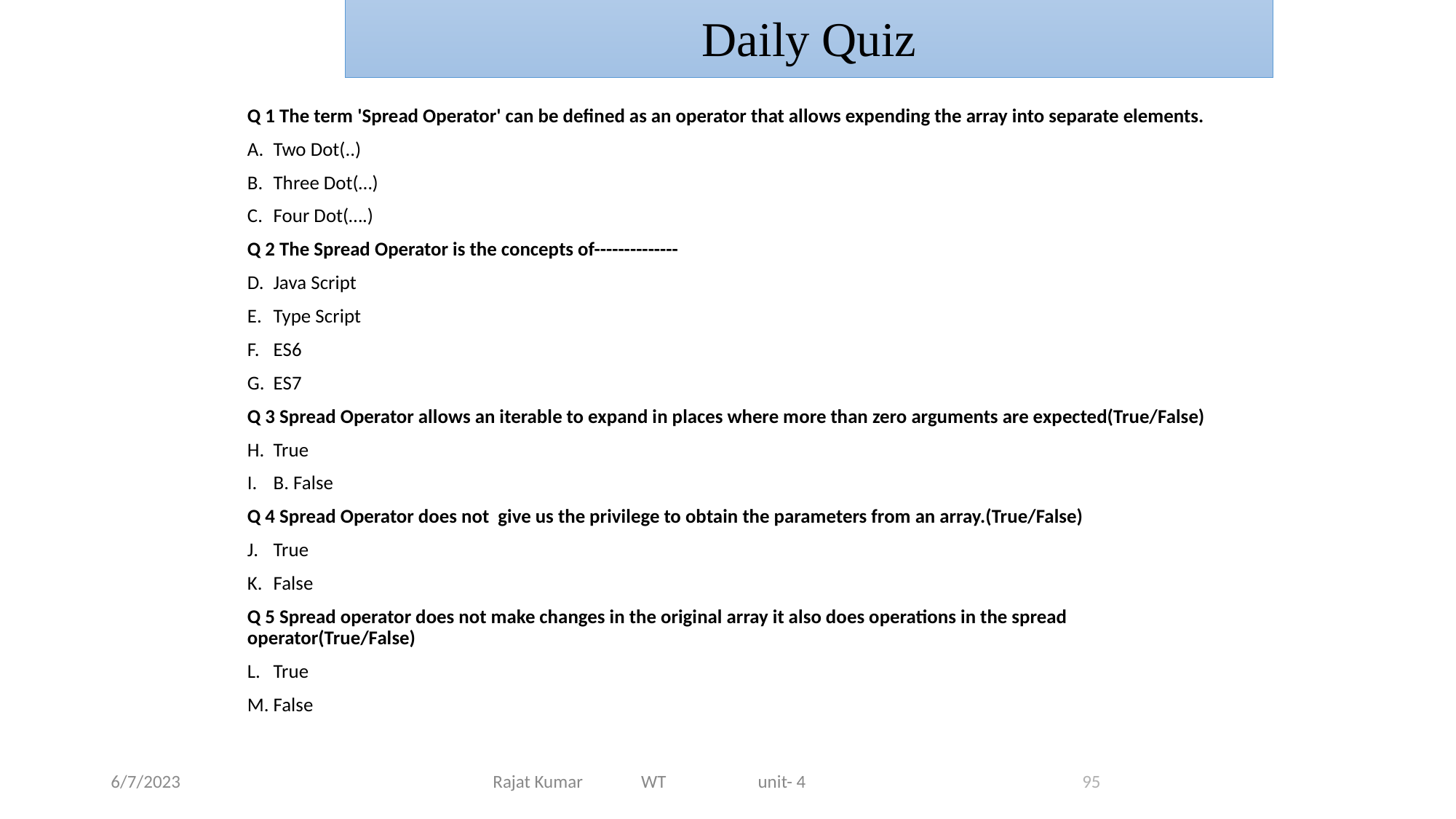

Daily Quiz
Q 1 The term 'Spread Operator' can be defined as an operator that allows expending the array into separate elements.
Two Dot(..)
Three Dot(…)
Four Dot(….)
Q 2 The Spread Operator is the concepts of--------------
Java Script
Type Script
ES6
ES7
Q 3 Spread Operator allows an iterable to expand in places where more than zero arguments are expected(True/False)
True
B. False
Q 4 Spread Operator does not  give us the privilege to obtain the parameters from an array.(True/False)
True
False
Q 5 Spread operator does not make changes in the original array it also does operations in the spread operator(True/False)
True
False

6/7/2023
Rajat Kumar              WT                      unit- 4
95